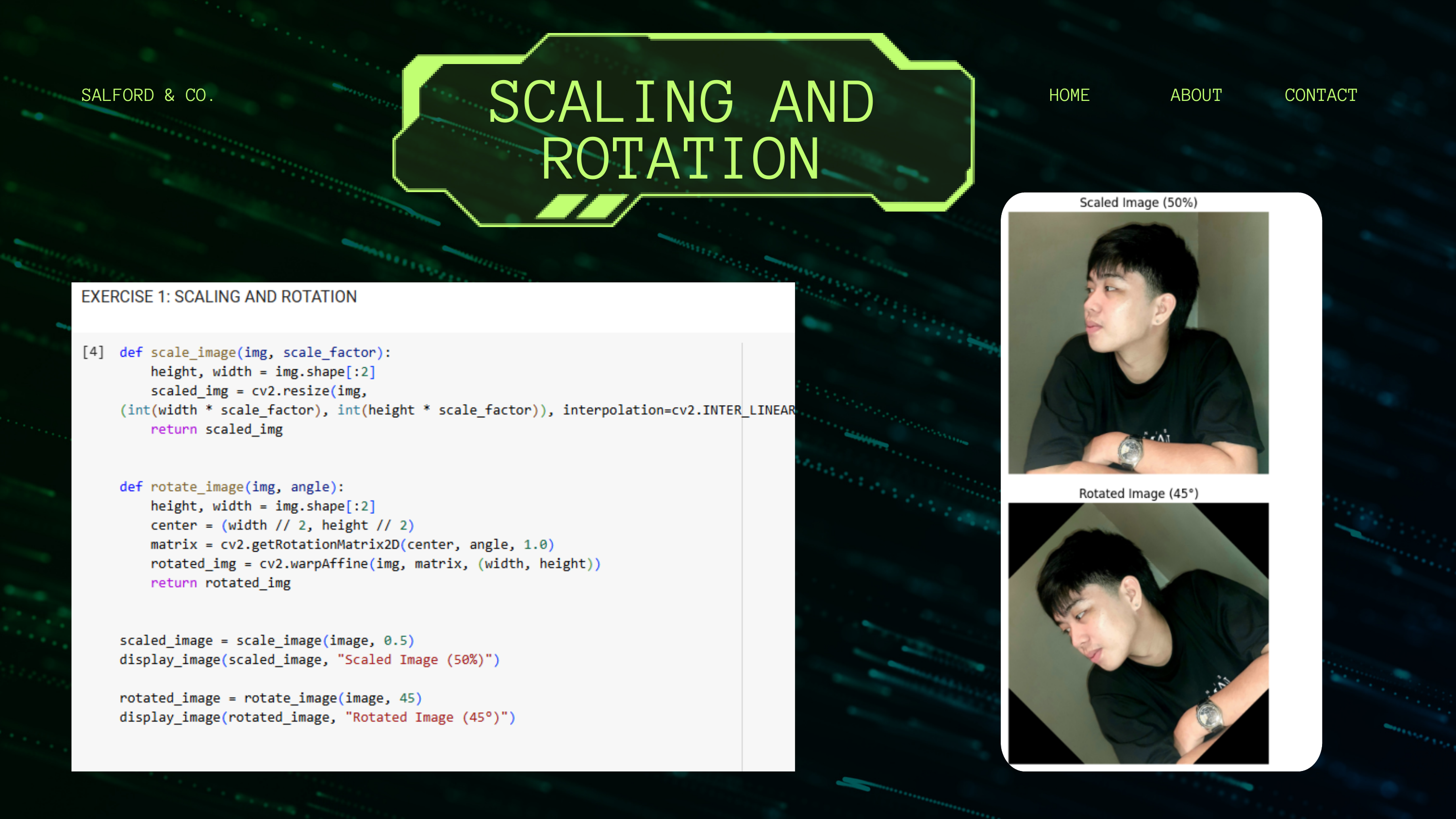

SCALING AND ROTATION

SALFORD & CO.
HOME
ABOUT
CONTACT